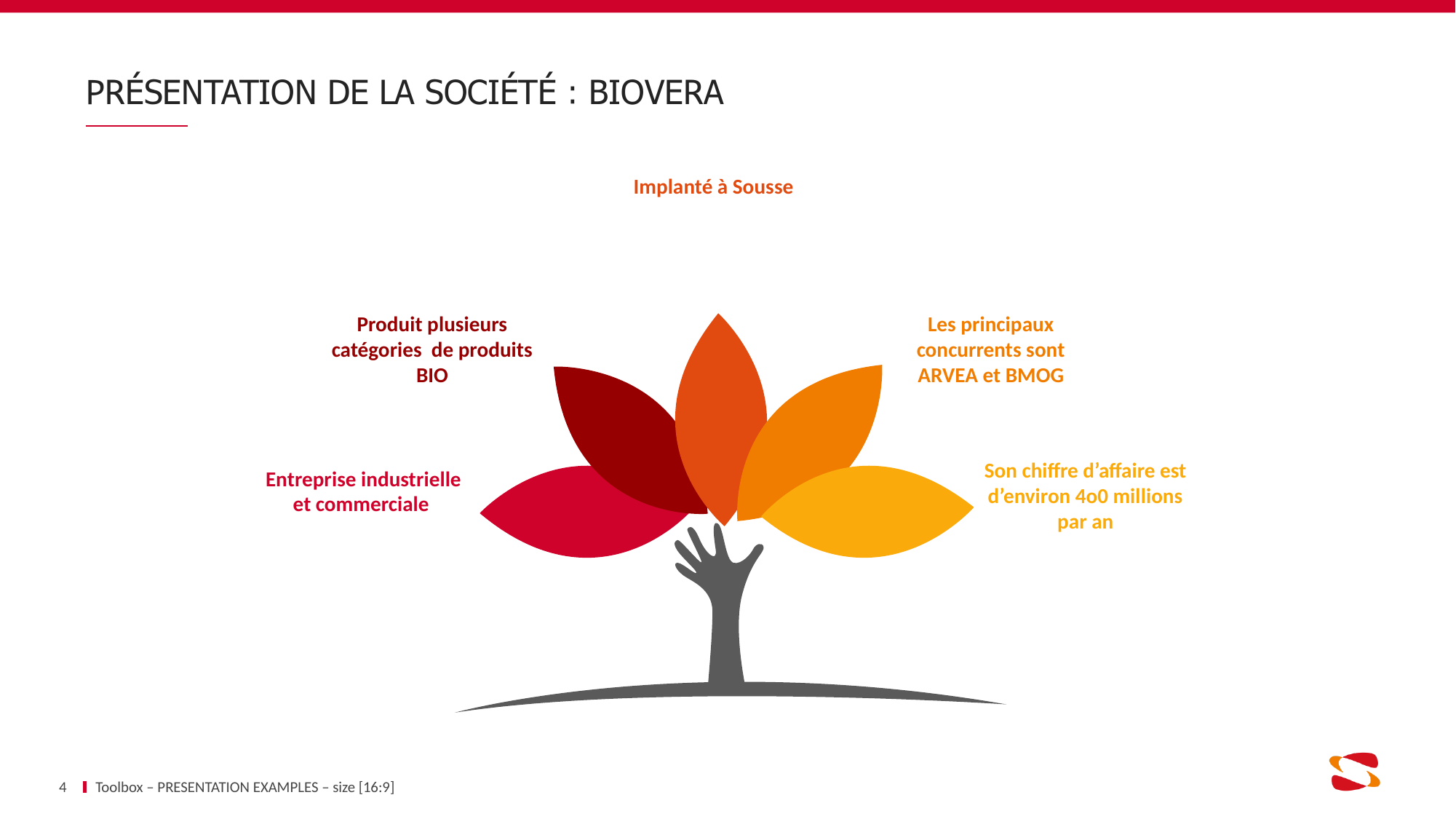

# Présentation de la société : BIOVERA
Implanté à Sousse
Produit plusieurs catégories  de produits BIO
Les principaux concurrents sont ARVEA et BMOG
Son chiffre d’affaire est d’environ 4o0 millions par an
Entreprise industrielle et commerciale
4
Toolbox – PRESENTATION EXAMPLES – size [16:9]